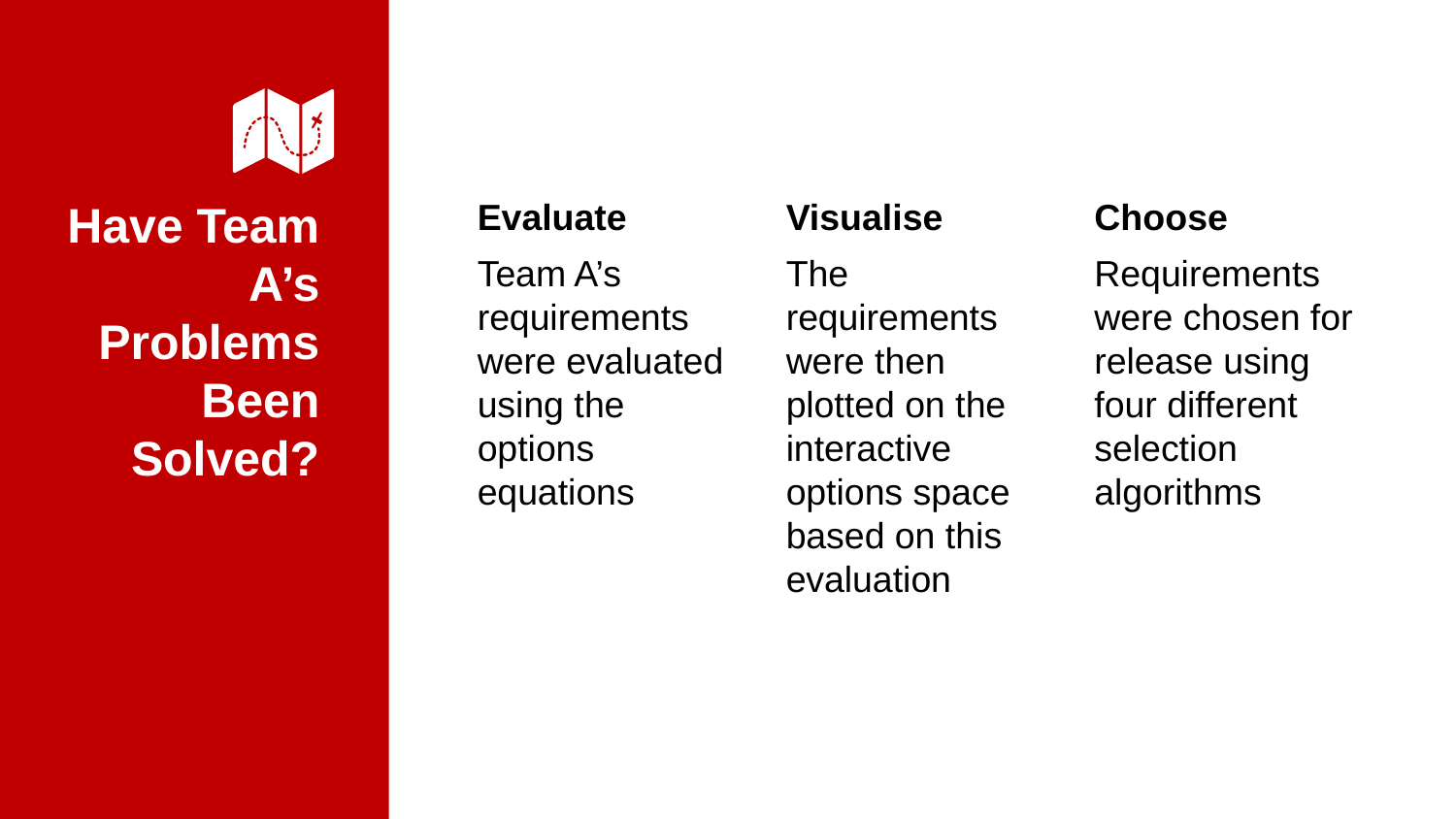

Evaluate
Team A’s requirements were evaluated using the options equations
Visualise
The requirements were then plotted on the interactive options space based on this evaluation
Choose
Requirements were chosen for release using four different selection algorithms

# Have Team A’s Problems Been Solved?